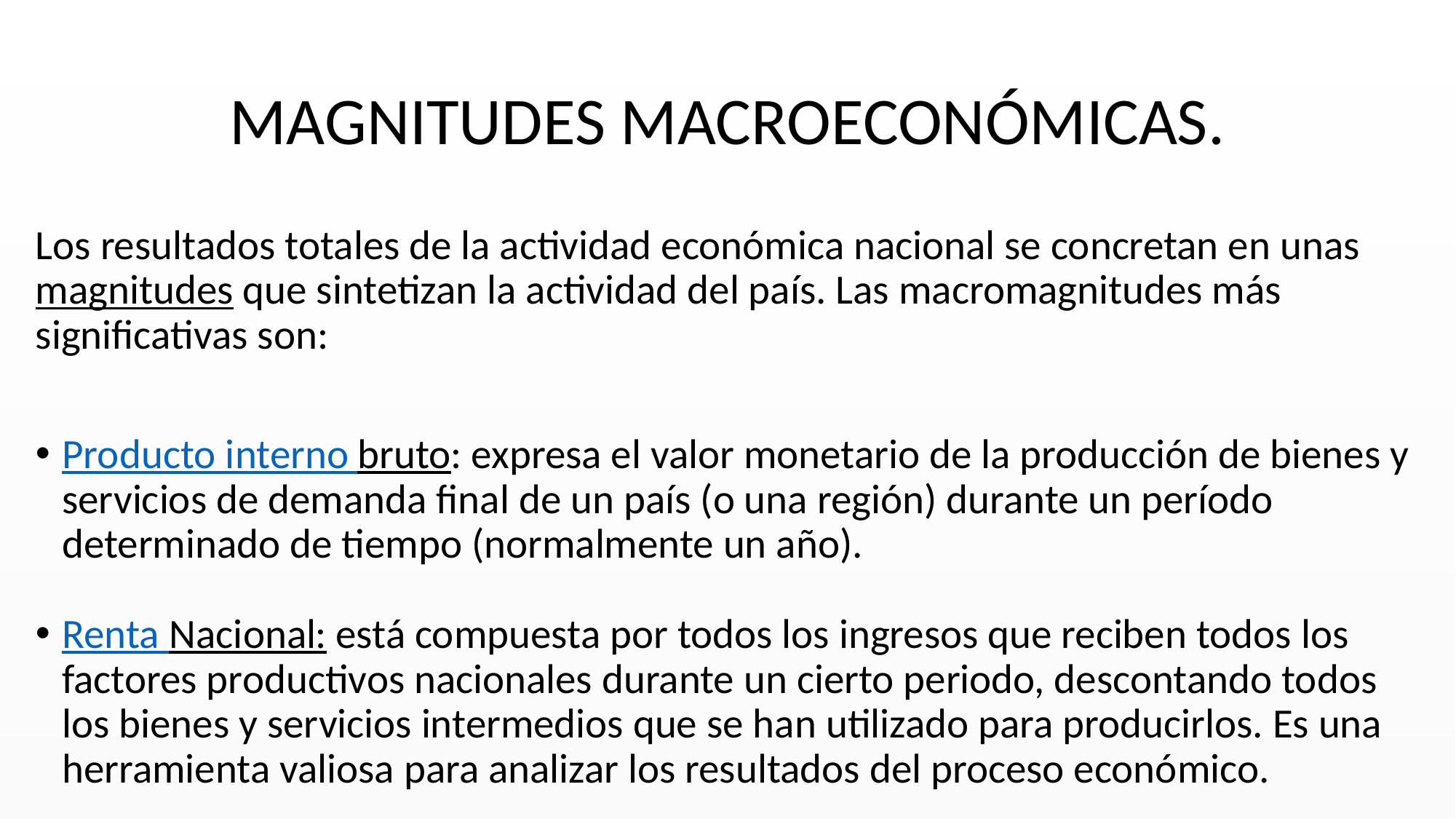

# MAGNITUDES MACROECONÓMICAS.
Los resultados totales de la actividad económica nacional se concretan en unas magnitudes que sintetizan la actividad del país. Las macromagnitudes más significativas son:

Producto interno bruto: expresa el valor monetario de la producción de bienes y servicios de demanda final de un país (o una región) durante un período determinado de tiempo (normalmente un año).

Renta Nacional: está compuesta por todos los ingresos que reciben todos los factores productivos nacionales durante un cierto periodo, descontando todos los bienes y servicios intermedios que se han utilizado para producirlos. Es una herramienta valiosa para analizar los resultados del proceso económico.